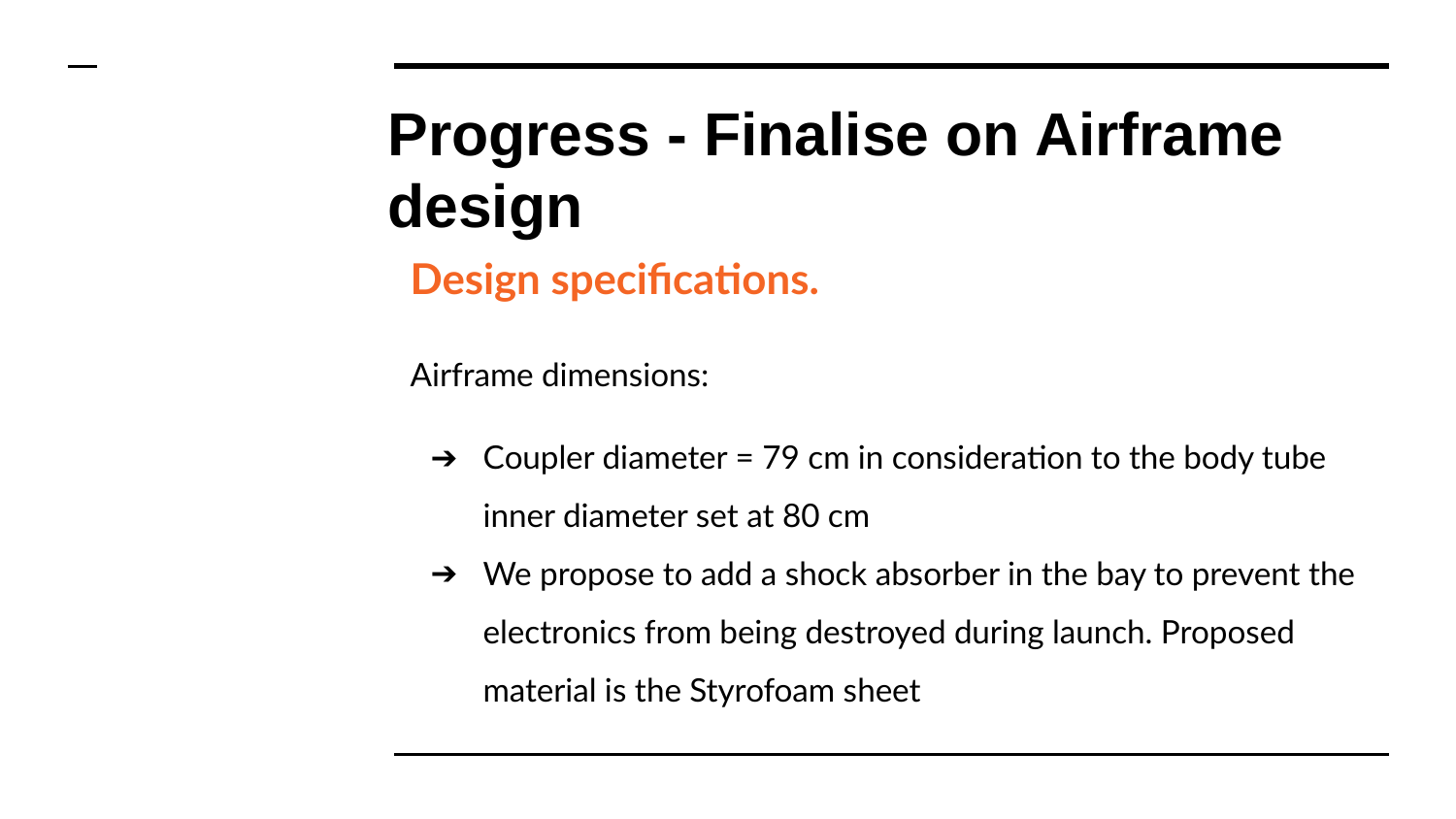

# Progress - Finalise on Airframe design
Design specifications.
Airframe dimensions:
Coupler diameter = 79 cm in consideration to the body tube inner diameter set at 80 cm
We propose to add a shock absorber in the bay to prevent the electronics from being destroyed during launch. Proposed material is the Styrofoam sheet